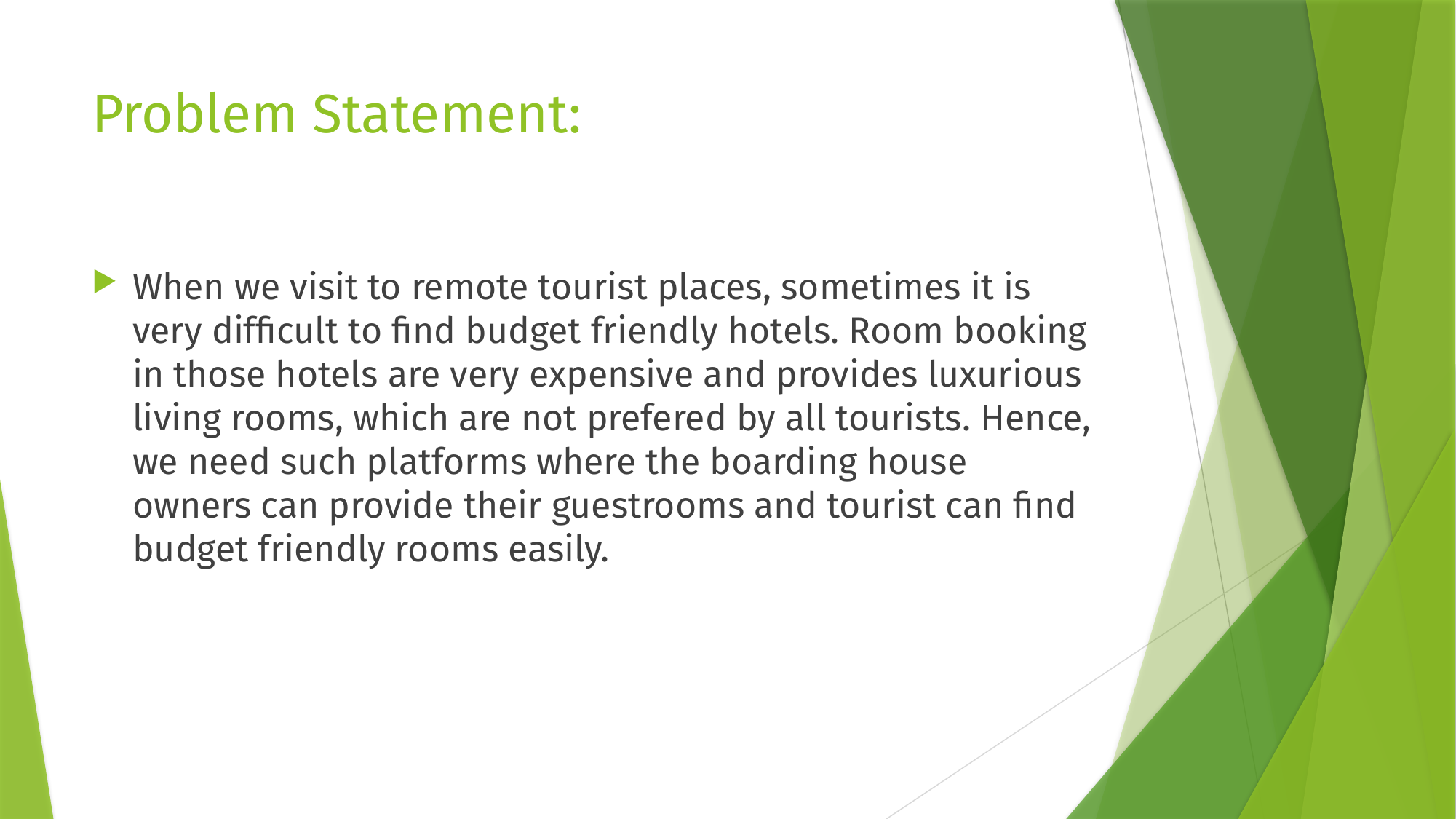

# Problem Statement:
When we visit to remote tourist places, sometimes it is very difficult to find budget friendly hotels. Room booking in those hotels are very expensive and provides luxurious living rooms, which are not prefered by all tourists. Hence, we need such platforms where the boarding house owners can provide their guestrooms and tourist can find budget friendly rooms easily.